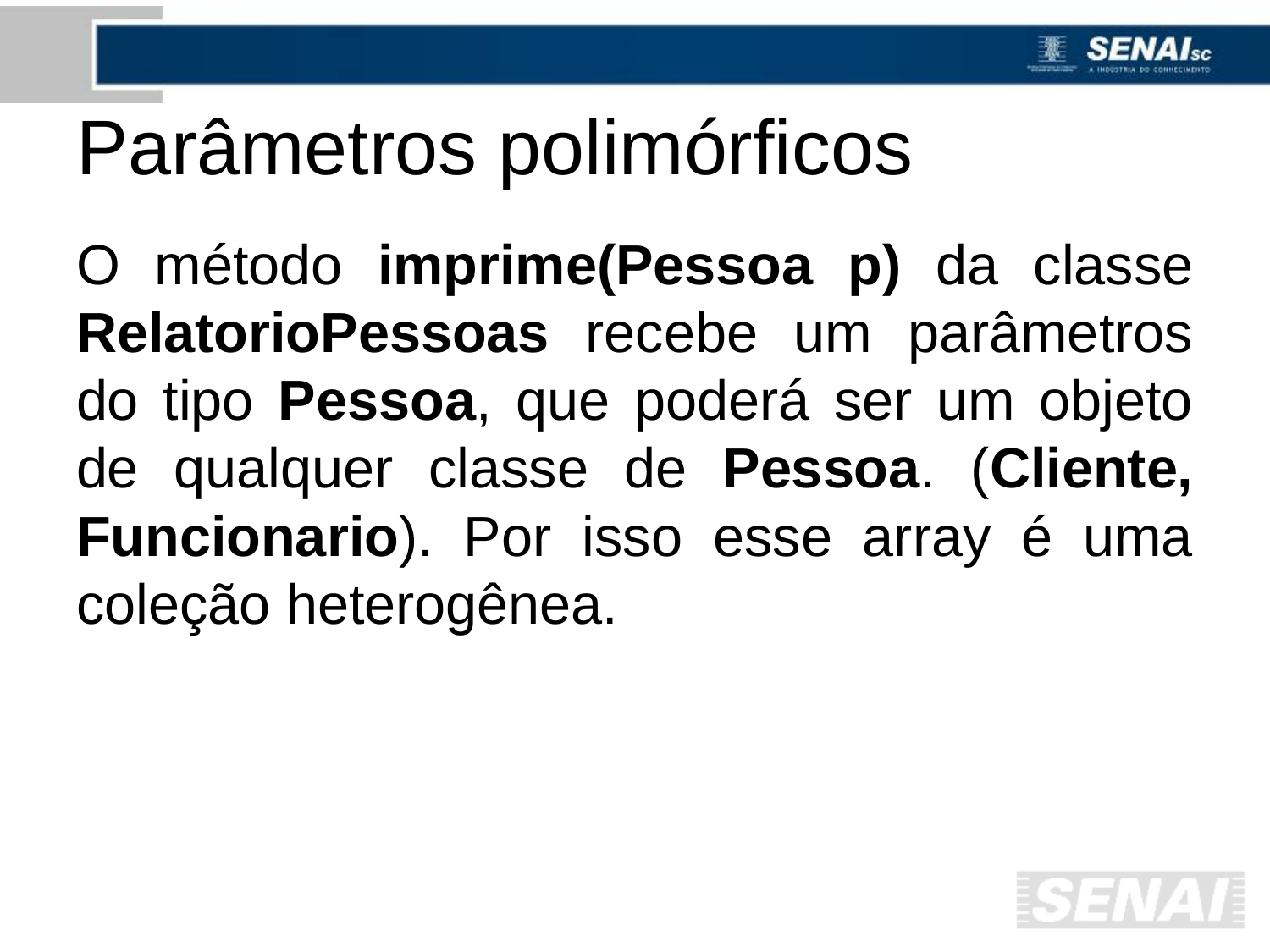

# Parâmetros polimórficos
O método imprime(Pessoa p) da classe RelatorioPessoas recebe um parâmetros do tipo Pessoa, que poderá ser um objeto de qualquer classe de Pessoa. (Cliente, Funcionario). Por isso esse array é uma coleção heterogênea.